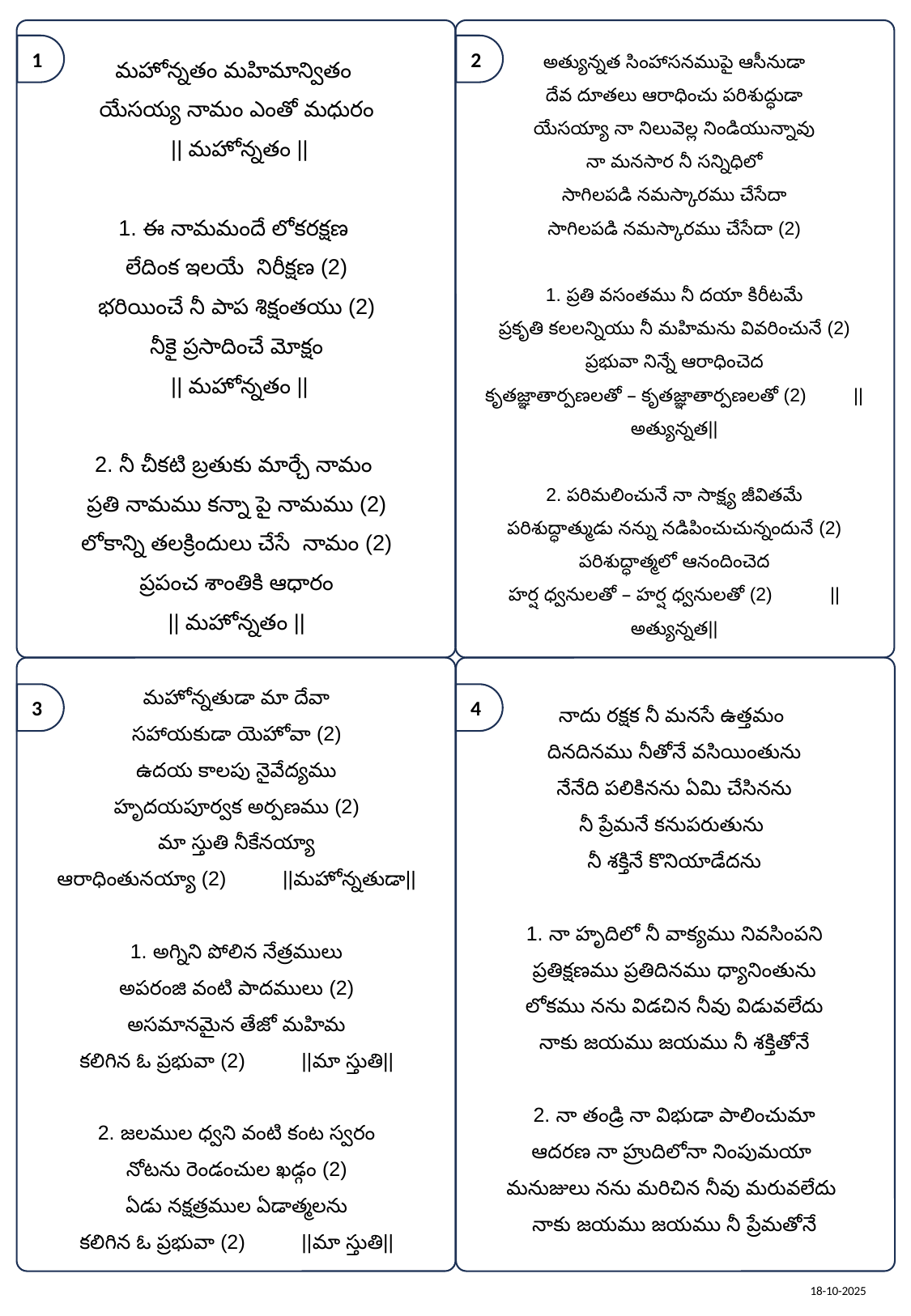

మహోన్నతం మహిమాన్వితం
యేసయ్య నామం ఎంతో మధురం
 || మహోన్నతం ||

1. ఈ నామమందే లోకరక్షణ
లేదింక ఇలయే  నిరీక్షణ (2)
భరియించే నీ పాప శిక్షంతయు (2)
నీకై ప్రసాదించే మోక్షం
 || మహోన్నతం ||

2. నీ చీకటి బ్రతుకు మార్చే నామం
ప్రతి నామము కన్నా పై నామము (2)
లోకాన్ని తలక్రిందులు చేసే  నామం (2)
ప్రపంచ శాంతికి ఆధారం
 || మహోన్నతం ||
అత్యున్నత సింహాసనముపై ఆసీనుడా
దేవ దూతలు ఆరాధించు పరిశుద్ధుడా
యేసయ్యా నా నిలువెల్ల నిండియున్నావు
నా మనసార నీ సన్నిధిలో
సాగిలపడి నమస్కారము చేసేదా
సాగిలపడి నమస్కారము చేసేదా (2)

1. ప్రతి వసంతము నీ దయా కిరీటమే
ప్రకృతి కలలన్నియు నీ మహిమను వివరించునే (2)
ప్రభువా నిన్నే ఆరాధించెద
కృతజ్ఞాతార్పణలతో – కృతజ్ఞాతార్పణలతో (2)         ||అత్యున్నత||

2. పరిమలించునే నా సాక్ష్య జీవితమే
పరిశుద్ధాత్ముడు నన్ను నడిపించుచున్నందునే (2)
పరిశుద్ధాత్మలో ఆనందించెద
హర్ష ధ్వనులతో – హర్ష ధ్వనులతో (2)           ||అత్యున్నత||
మహోన్నతుడా మా దేవా
సహాయకుడా యెహోవా (2)
ఉదయ కాలపు నైవేద్యము
హృదయపూర్వక అర్పణము (2)
మా స్తుతి నీకేనయ్యా
ఆరాధింతునయ్యా (2)          ||మహోన్నతుడా||

1. అగ్నిని పోలిన నేత్రములు
అపరంజి వంటి పాదములు (2)
అసమానమైన తేజో మహిమ
కలిగిన ఓ ప్రభువా (2)          ||మా స్తుతి||

2. జలముల ధ్వని వంటి కంట స్వరం
నోటను రెండంచుల ఖడ్గం (2)
ఏడు నక్షత్రముల ఏడాత్మలను
కలిగిన ఓ ప్రభువా (2)          ||మా స్తుతి||
నాదు రక్షక నీ మనసే ఉత్తమం
దినదినము నీతోనే వసియింతును
నేనేది పలికినను ఏమి చేసినను
నీ ప్రేమనే కనుపరుతును
నీ శక్తినే కొనియాడేదను

1. నా హృదిలో నీ వాక్యము నివసింపని
ప్రతిక్షణము ప్రతిదినము ధ్యానింతును
లోకము నను విడచిన నీవు విడువలేదు
నాకు జయము జయము నీ శక్తితోనే

2. నా తండ్రి నా విభుడా పాలించుమా
ఆదరణ నా హ్రుదిలోనా నింపుమయా
మనుజులు నను మరిచిన నీవు మరువలేదు
నాకు జయము జయము నీ ప్రేమతోనే